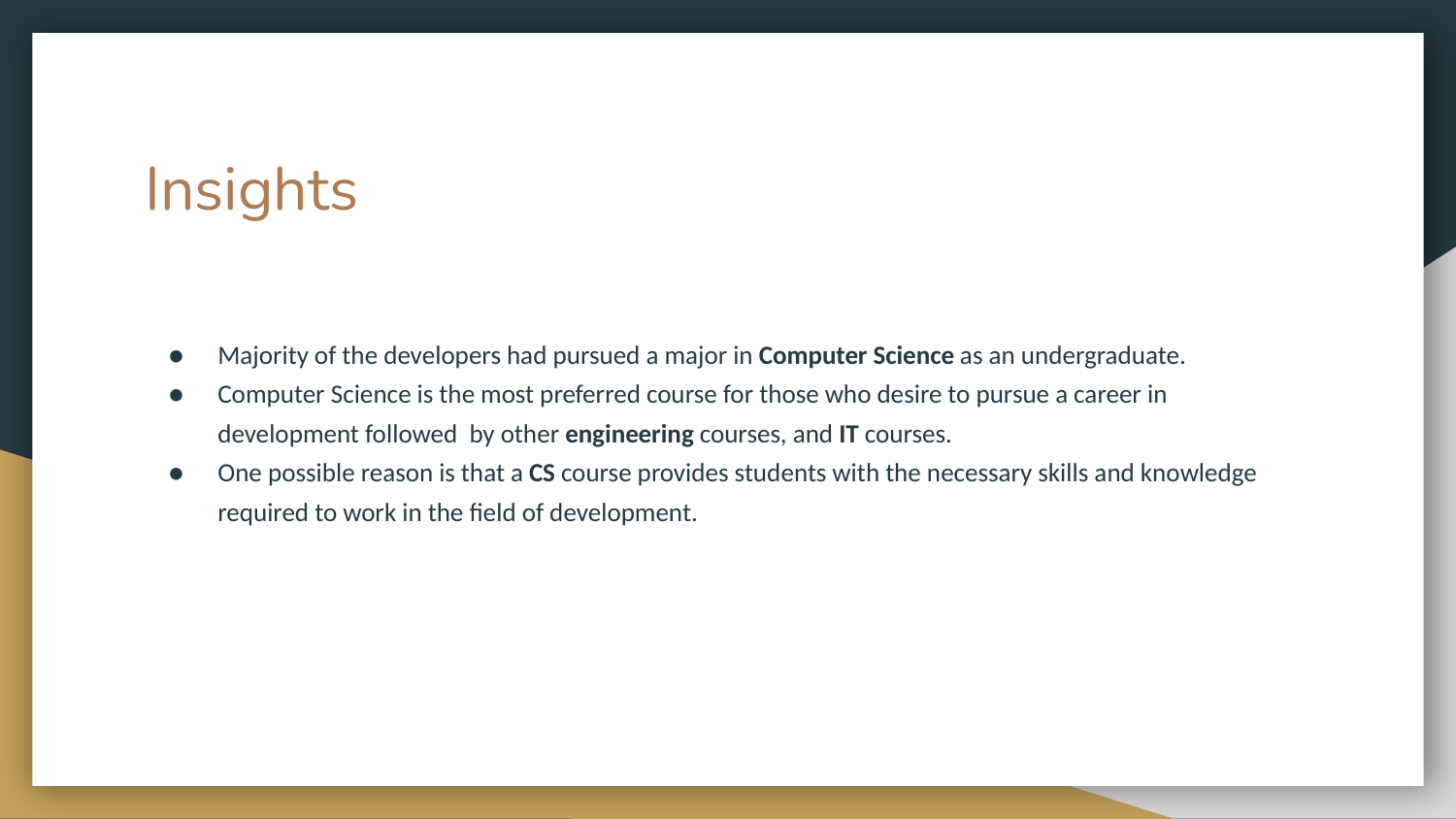

# Insights
Majority of the developers had pursued a major in Computer Science as an undergraduate.
Computer Science is the most preferred course for those who desire to pursue a career in development followed  by other engineering courses, and IT courses.
One possible reason is that a CS course provides students with the necessary skills and knowledge required to work in the field of development.